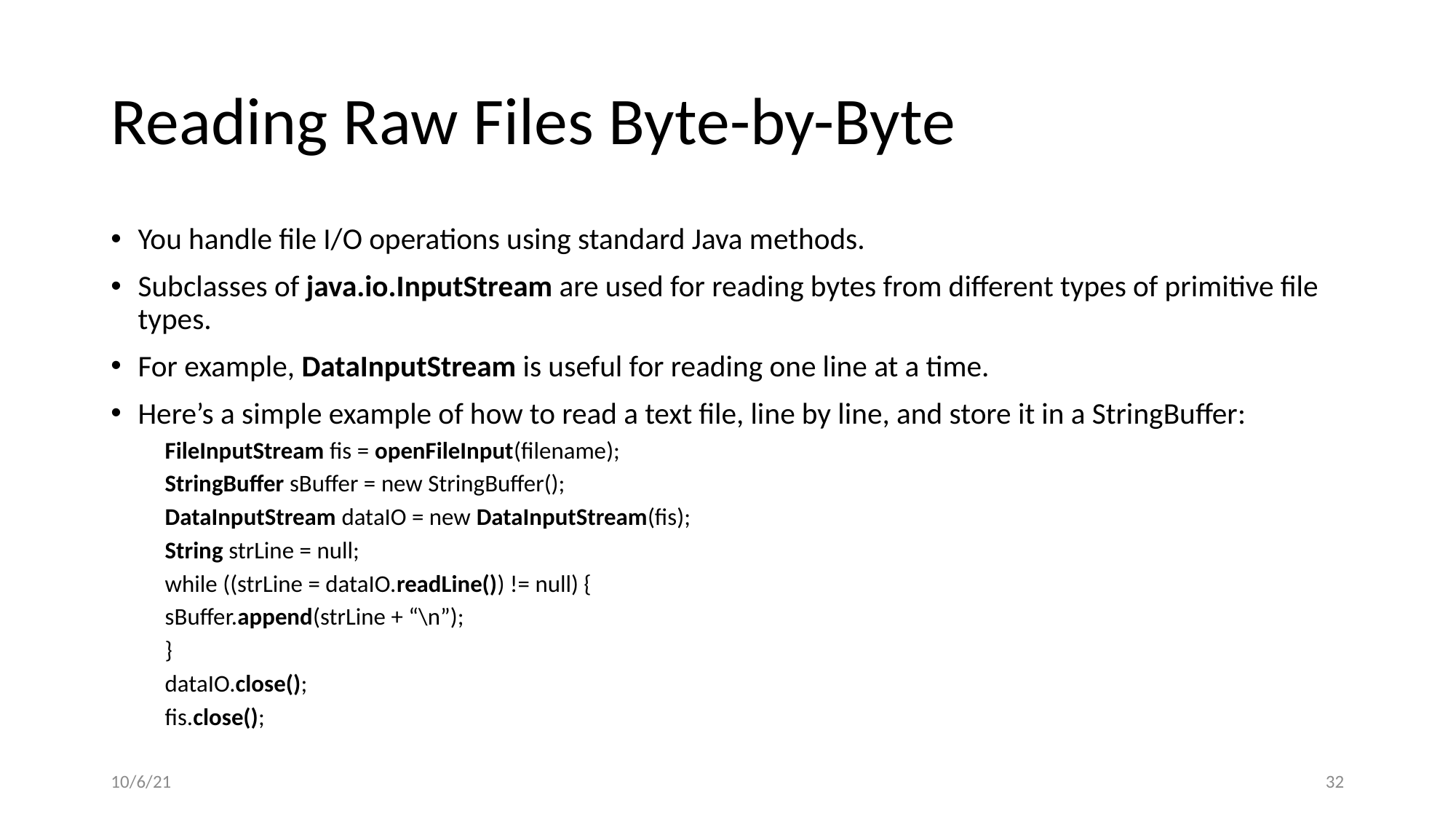

# Reading Raw Files Byte-by-Byte
You handle file I/O operations using standard Java methods.
Subclasses of java.io.InputStream are used for reading bytes from different types of primitive file types.
For example, DataInputStream is useful for reading one line at a time.
Here’s a simple example of how to read a text file, line by line, and store it in a StringBuffer:
FileInputStream fis = openFileInput(filename);
StringBuffer sBuffer = new StringBuffer();
DataInputStream dataIO = new DataInputStream(fis);
String strLine = null;
while ((strLine = dataIO.readLine()) != null) {
sBuffer.append(strLine + “\n”);
}
dataIO.close();
fis.close();
10/6/21
32